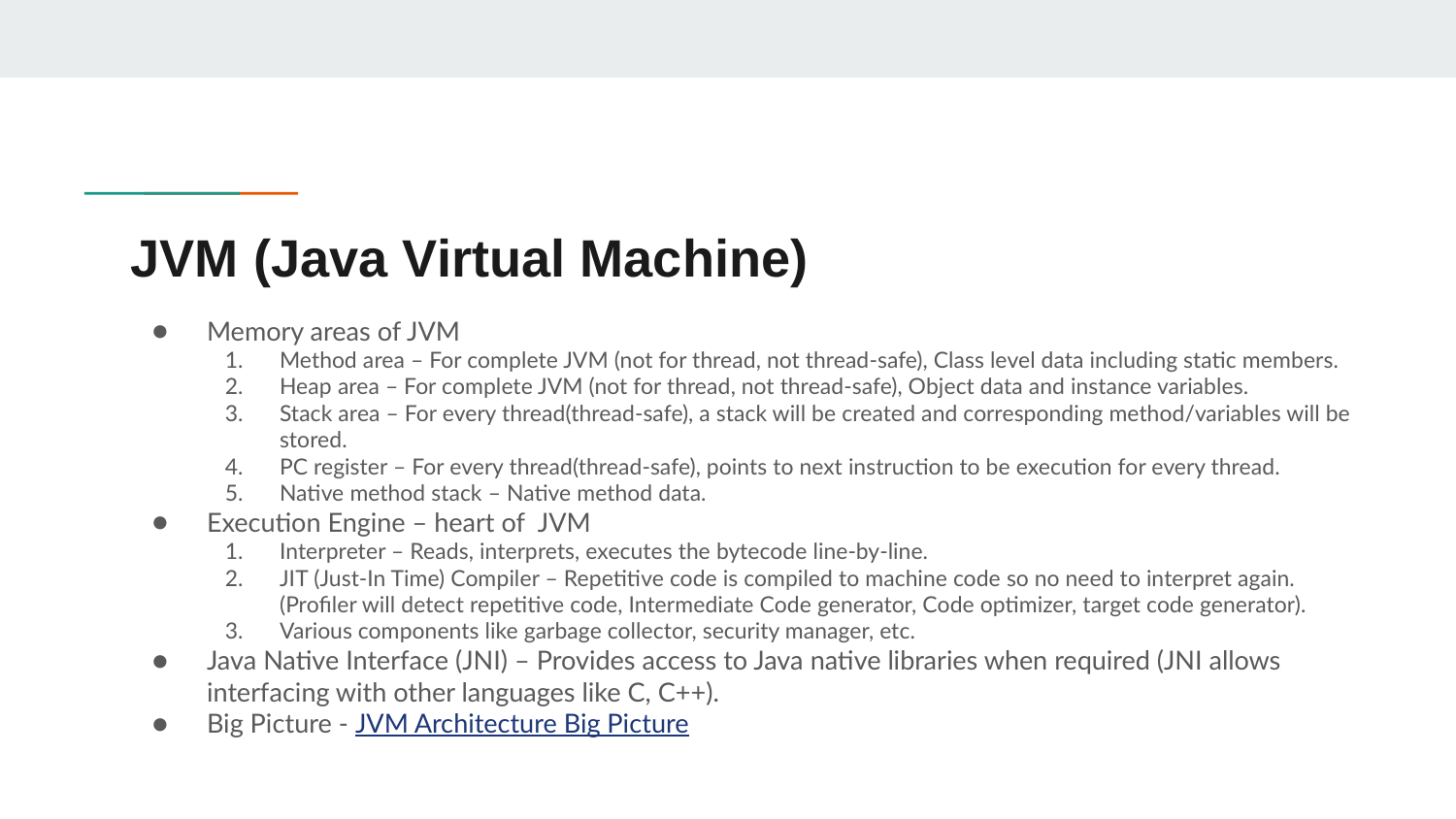

# JVM (Java Virtual Machine)
Memory areas of JVM
Method area – For complete JVM (not for thread, not thread-safe), Class level data including static members.
Heap area – For complete JVM (not for thread, not thread-safe), Object data and instance variables.
Stack area – For every thread(thread-safe), a stack will be created and corresponding method/variables will be stored.
PC register – For every thread(thread-safe), points to next instruction to be execution for every thread.
Native method stack – Native method data.
Execution Engine – heart of  JVM
Interpreter – Reads, interprets, executes the bytecode line-by-line.
JIT (Just-In Time) Compiler – Repetitive code is compiled to machine code so no need to interpret again. (Profiler will detect repetitive code, Intermediate Code generator, Code optimizer, target code generator).
Various components like garbage collector, security manager, etc.
Java Native Interface (JNI) – Provides access to Java native libraries when required (JNI allows interfacing with other languages like C, C++).
Big Picture - JVM Architecture Big Picture